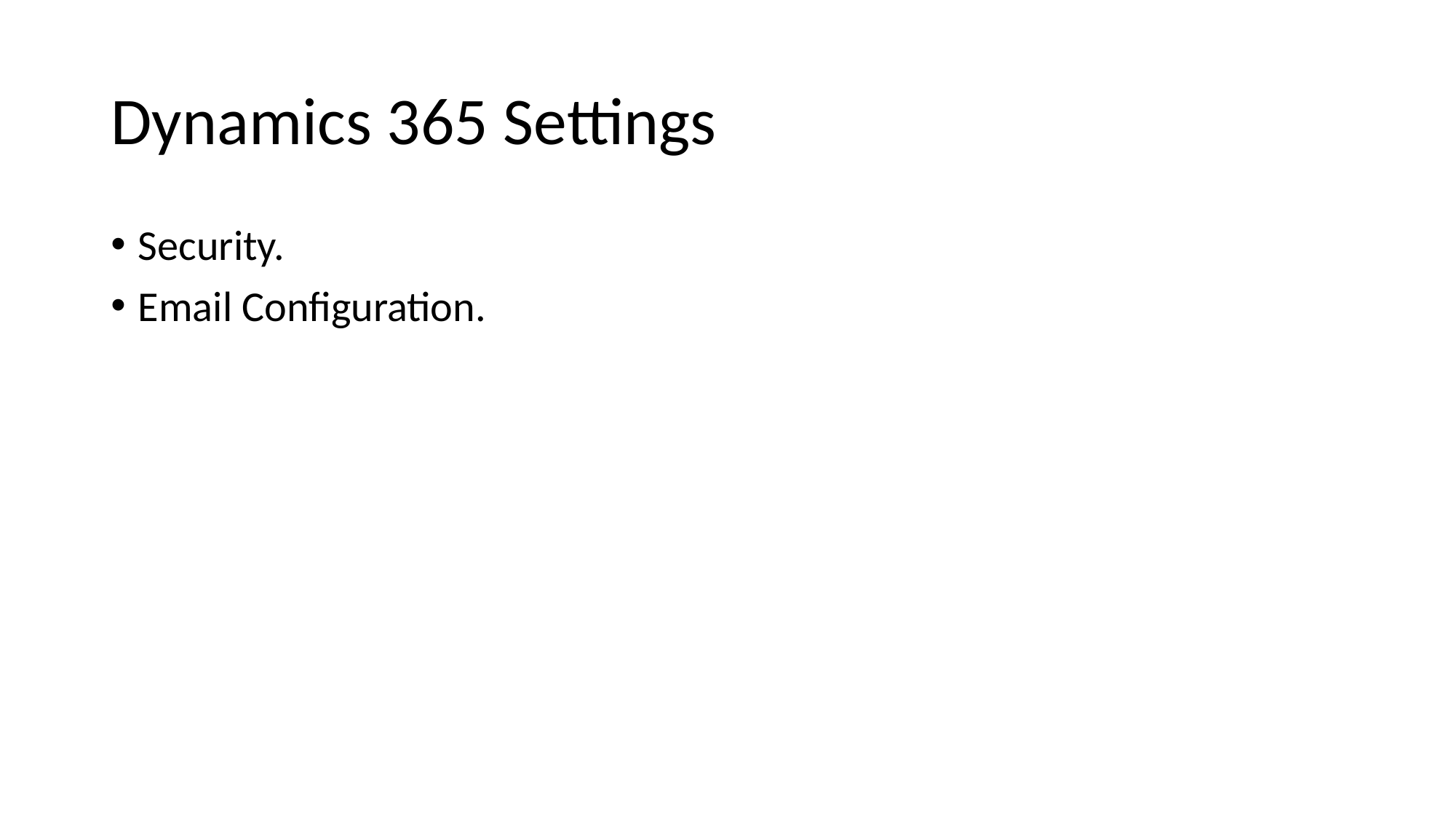

# Dynamics 365 Settings
Security.
Email Configuration.